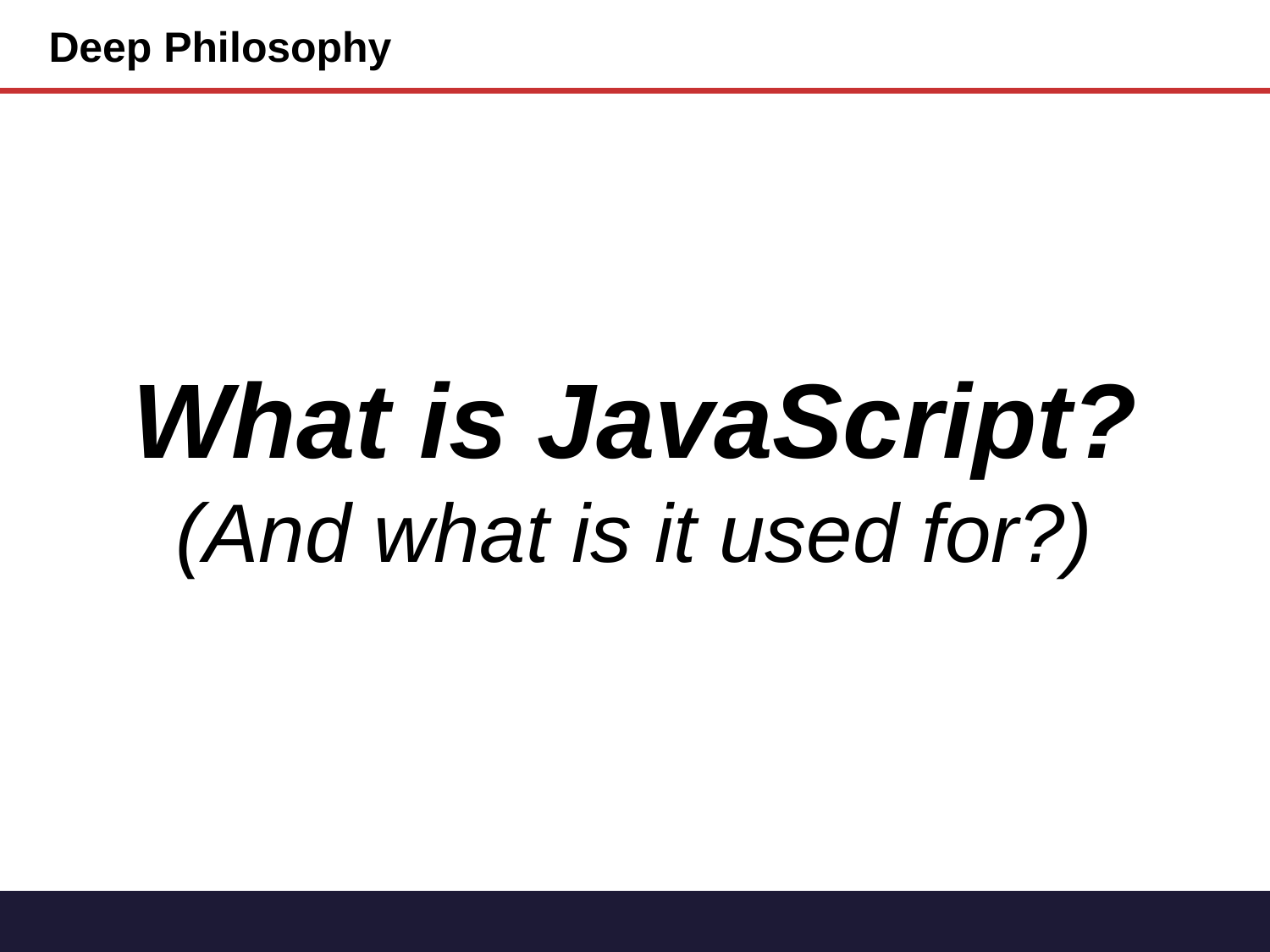

Deep Philosophy
What is JavaScript?
(And what is it used for?)